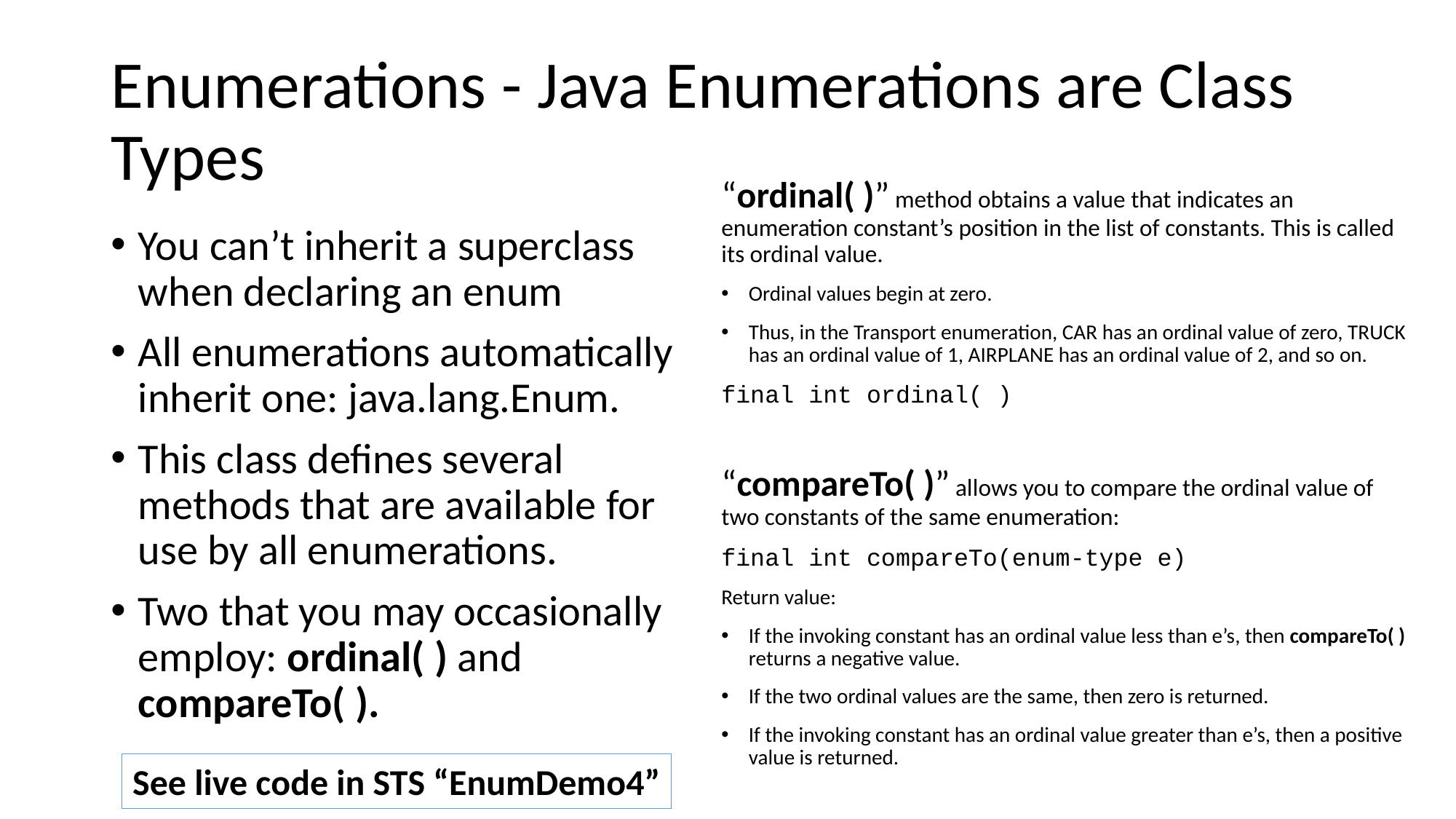

# Enumerations - Java Enumerations are Class Types
“ordinal( )” method obtains a value that indicates an enumeration constant’s position in the list of constants. This is called its ordinal value.
Ordinal values begin at zero.
Thus, in the Transport enumeration, CAR has an ordinal value of zero, TRUCK has an ordinal value of 1, AIRPLANE has an ordinal value of 2, and so on.
final int ordinal( )

“compareTo( )” allows you to compare the ordinal value of two constants of the same enumeration:
final int compareTo(enum-type e)
Return value:
If the invoking constant has an ordinal value less than e’s, then compareTo( ) returns a negative value.
If the two ordinal values are the same, then zero is returned.
If the invoking constant has an ordinal value greater than e’s, then a positive value is returned.

You can’t inherit a superclass when declaring an enum
All enumerations automatically inherit one: java.lang.Enum.
This class defines several methods that are available for use by all enumerations.
Two that you may occasionally employ: ordinal( ) and compareTo( ).

See live code in STS “EnumDemo4”